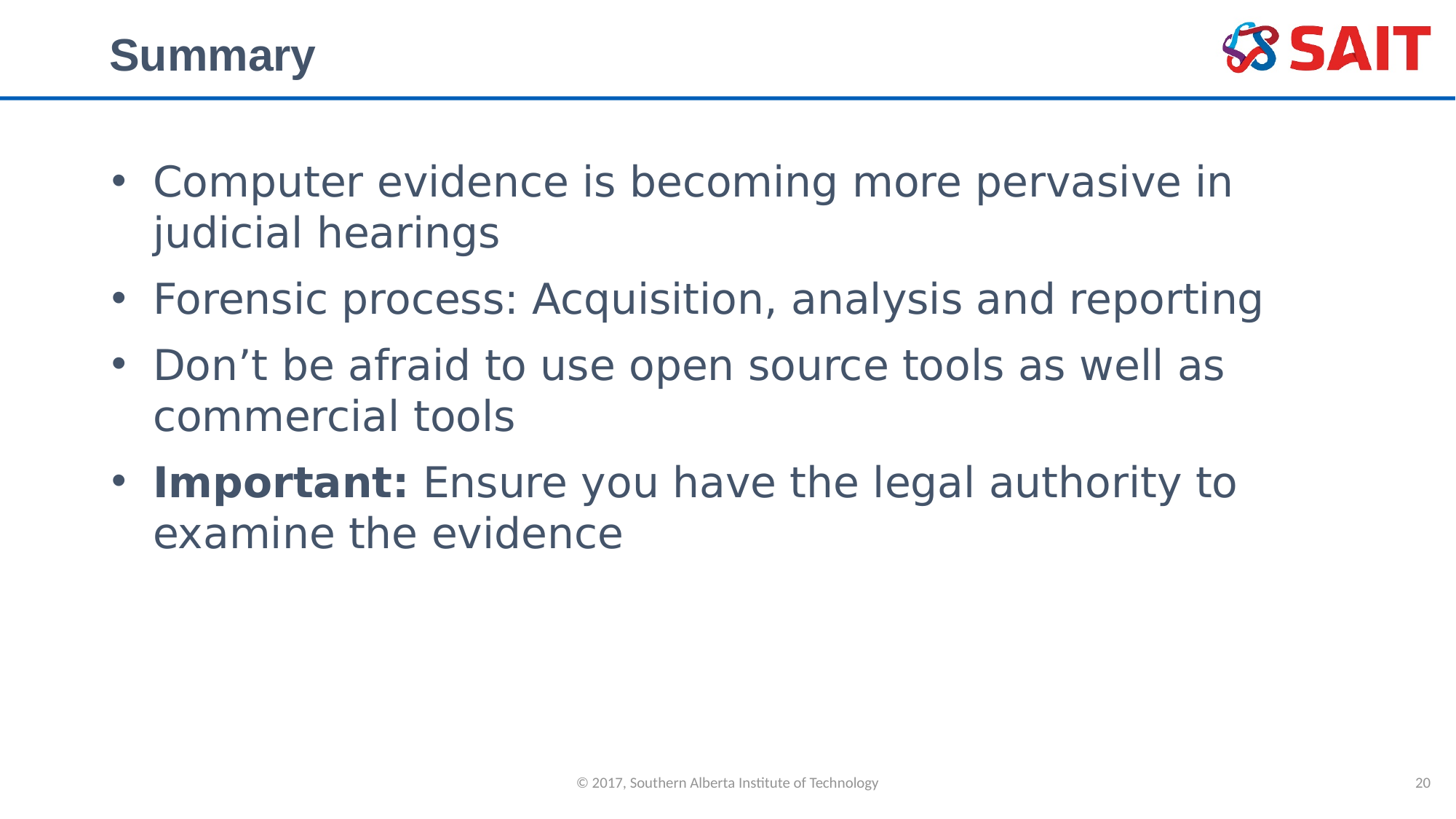

# Summary
Computer evidence is becoming more pervasive in judicial hearings
Forensic process: Acquisition, analysis and reporting
Don’t be afraid to use open source tools as well as commercial tools
Important: Ensure you have the legal authority to examine the evidence